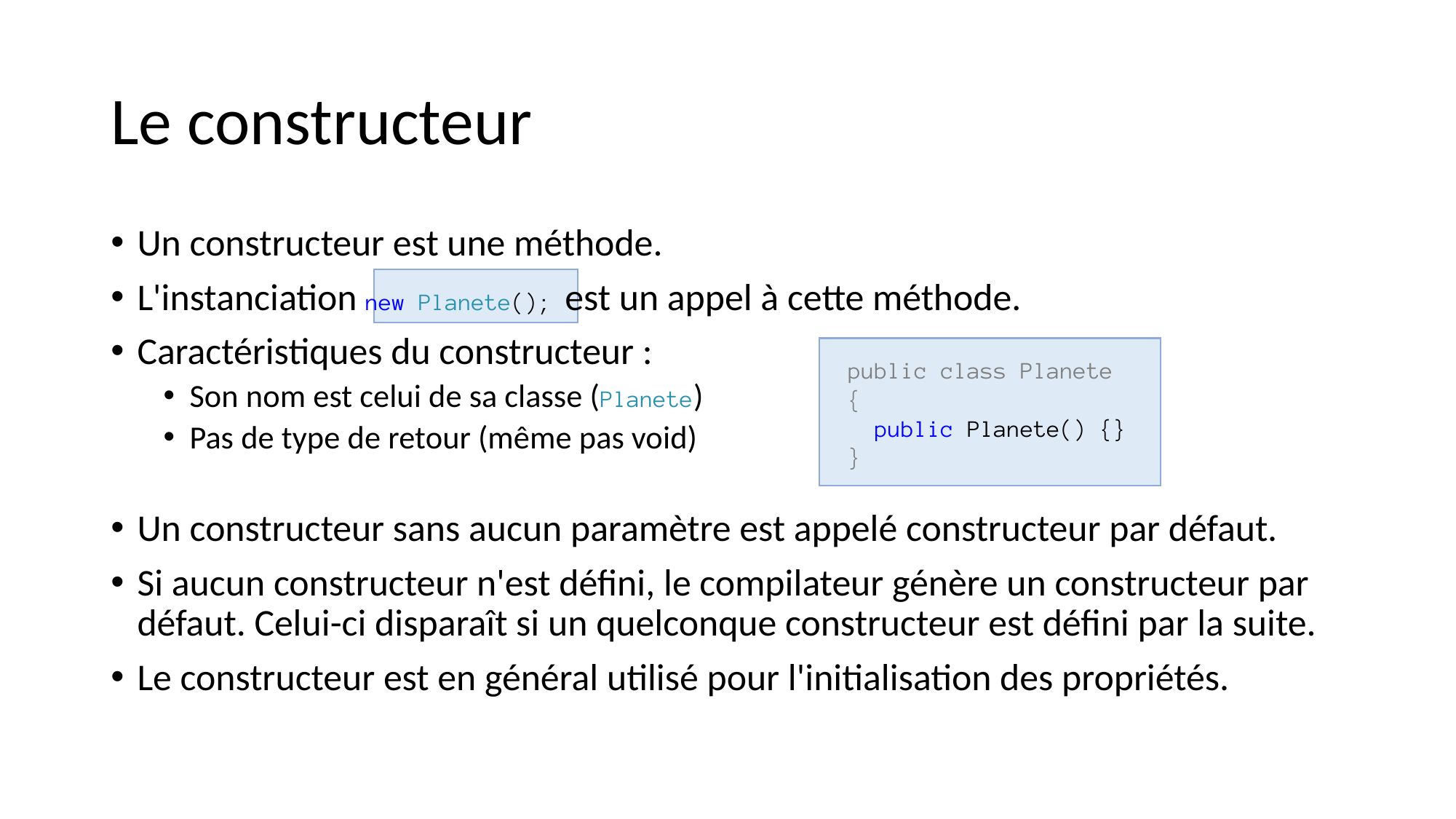

# Le constructeur
Un constructeur est une méthode.
L'instanciation new Planete(); est un appel à cette méthode.
Caractéristiques du constructeur :
Son nom est celui de sa classe (Planete)
Pas de type de retour (même pas void)

Un constructeur sans aucun paramètre est appelé constructeur par défaut.
Si aucun constructeur n'est défini, le compilateur génère un constructeur par défaut. Celui-ci disparaît si un quelconque constructeur est défini par la suite.
Le constructeur est en général utilisé pour l'initialisation des propriétés.

public class Planete
{
  public Planete() {}
}